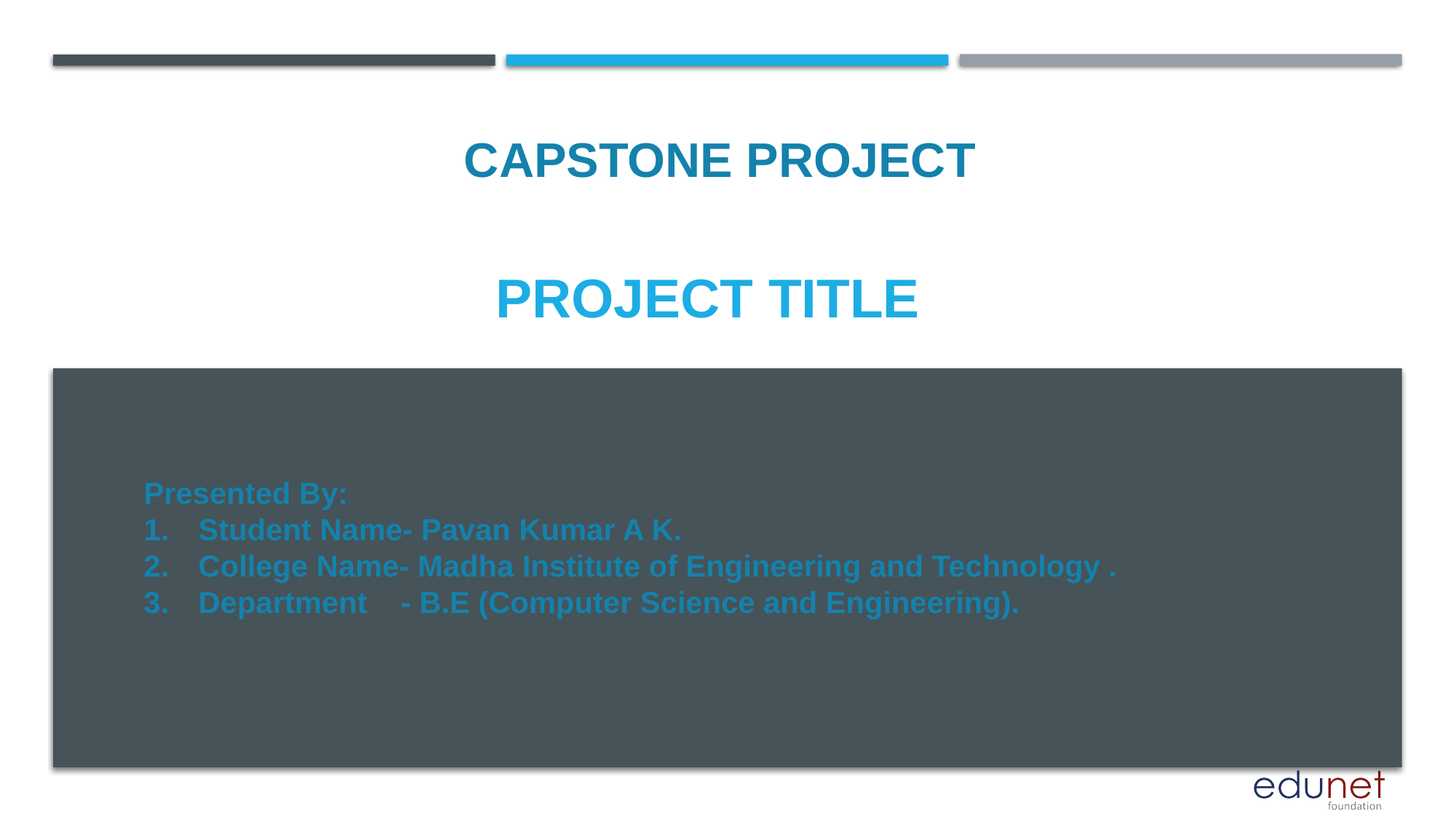

CAPSTONE PROJECT
# PROJECT TITLE
Presented By:
Student Name- Pavan Kumar A K.
College Name- Madha Institute of Engineering and Technology .
Department    - B.E (Computer Science and Engineering).